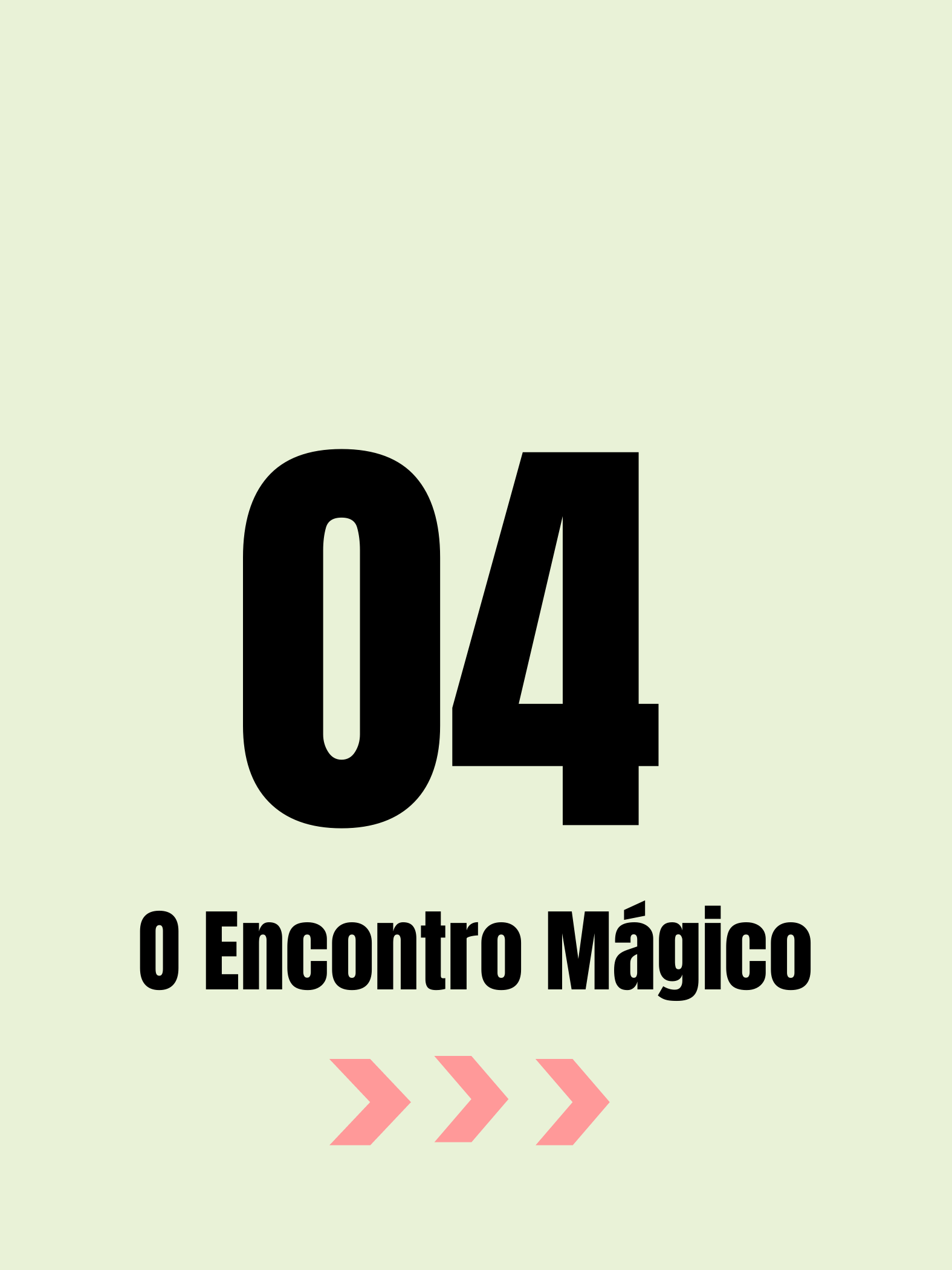

04
O Encontro Mágico

Aikko e o Fio vermelho - Elisa Martins
8